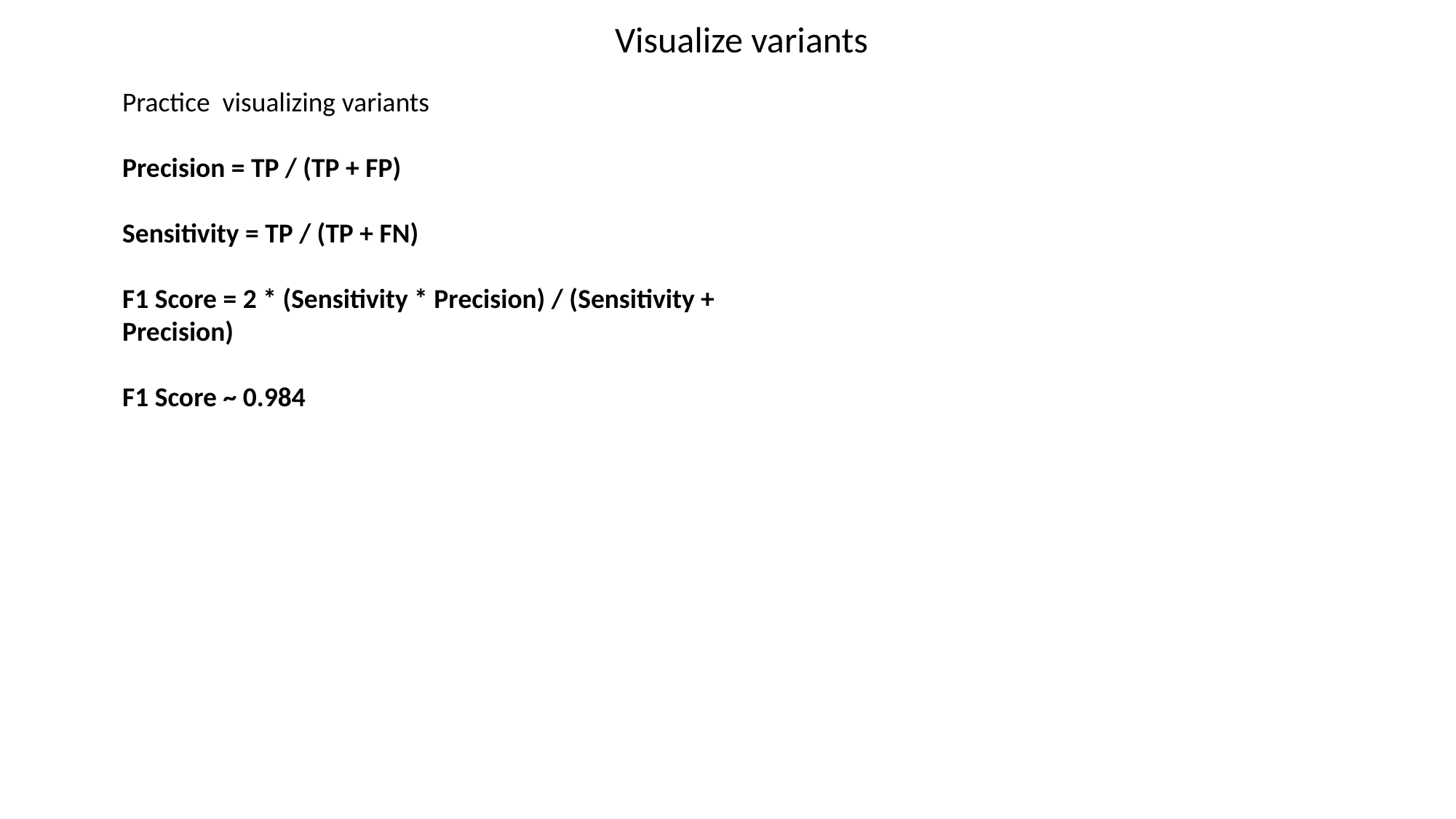

Visualize variants
Practice  visualizing variants

Precision = TP / (TP + FP)

Sensitivity = TP / (TP + FN)

F1 Score = 2 * (Sensitivity * Precision) / (Sensitivity + Precision)

F1 Score ~ 0.984